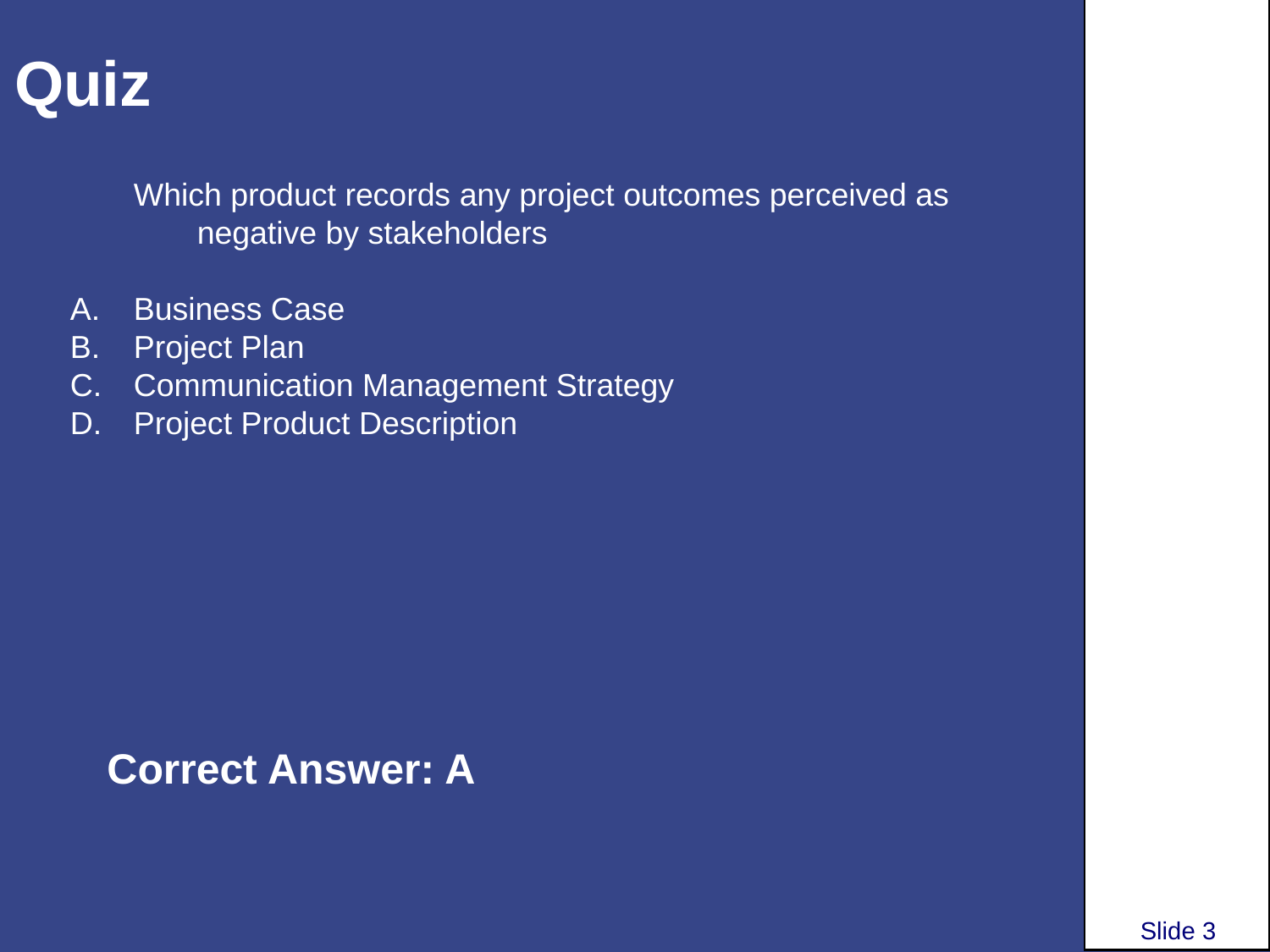

# Quiz
Which product records any project outcomes perceived as negative by stakeholders

Business Case
Project Plan
Communication Management Strategy
Project Product Description

Correct Answer: A